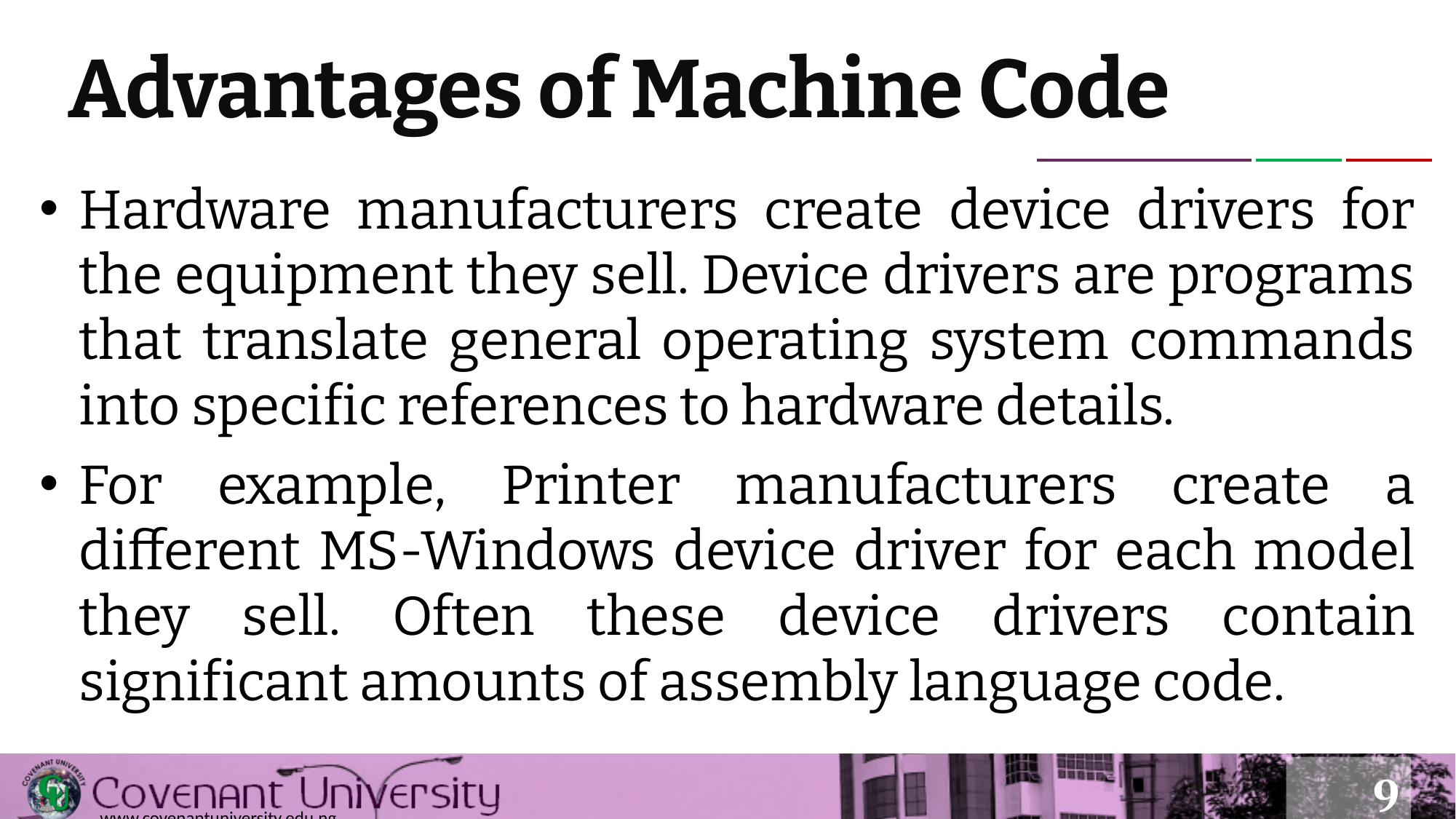

# Advantages of Machine Code
Hardware manufacturers create device drivers for the equipment they sell. Device drivers are programs that translate general operating system commands into specific references to hardware details.
For example, Printer manufacturers create a different MS-Windows device driver for each model they sell. Often these device drivers contain significant amounts of assembly language code.